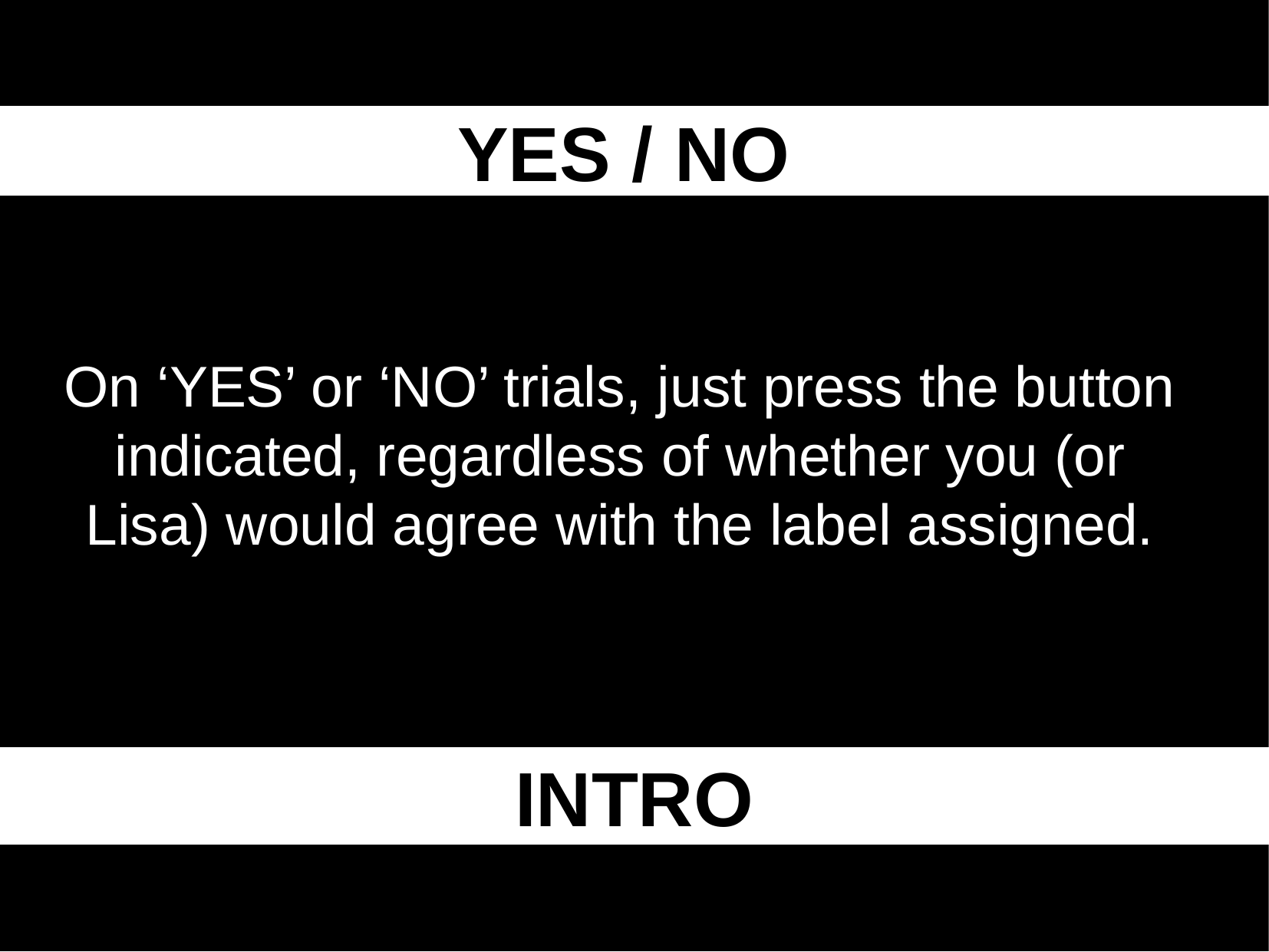

YES / NO
On ‘YES’ or ‘NO’ trials, just press the button indicated, regardless of whether you (or Lisa) would agree with the label assigned.
INTRO